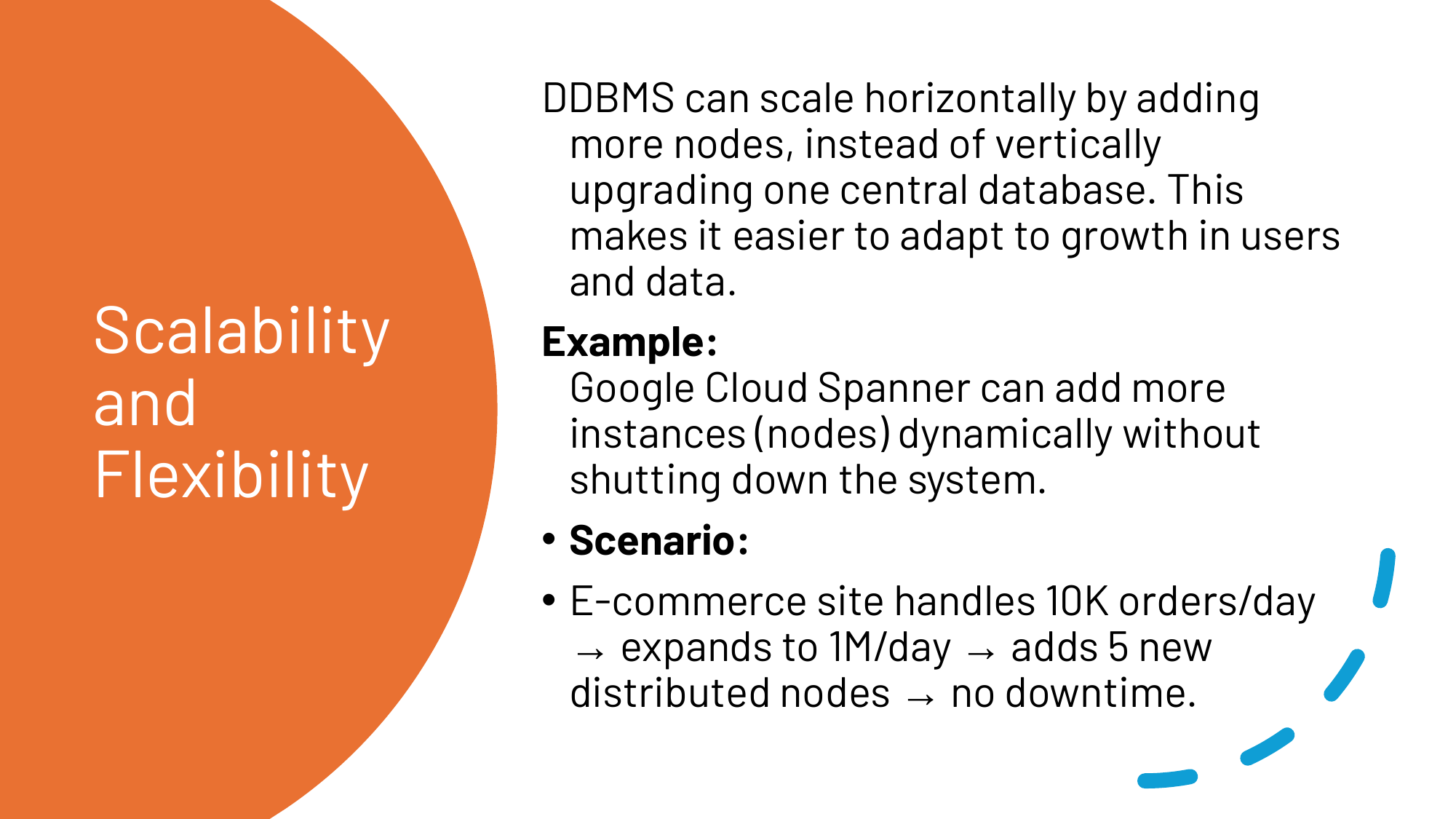

DDBMS can scale horizontally by adding more nodes, instead of vertically upgrading one central database. This makes it easier to adapt to growth in users and data.
Example:
Google Cloud Spanner can add more instances (nodes) dynamically without shutting down the system.
Scenario:
E-commerce site handles 10K orders/day → expands to 1M/day → adds 5 new distributed nodes → no downtime.

# Scalability and Flexibility